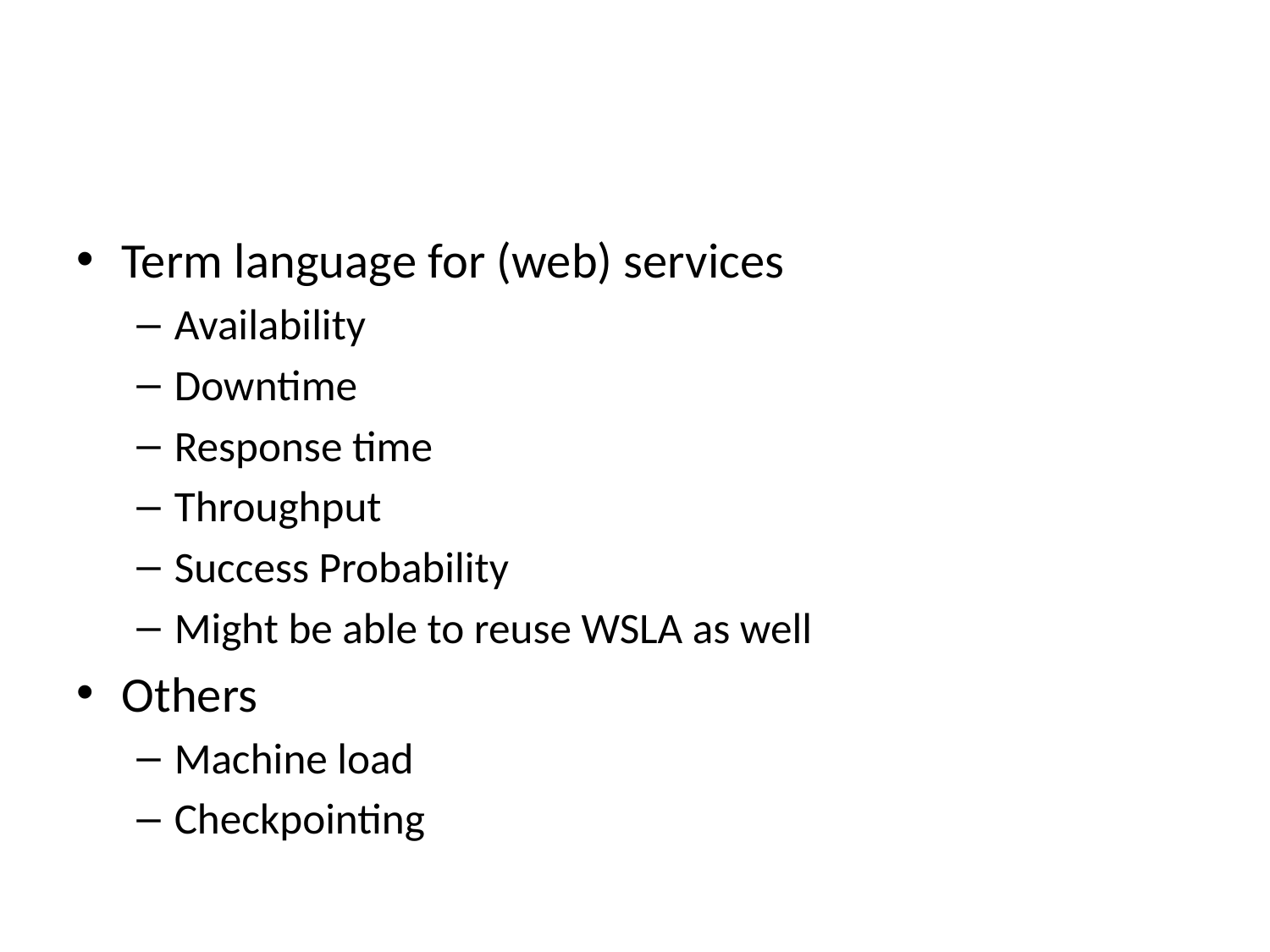

#
Term language for (web) services
Availability
Downtime
Response time
Throughput
Success Probability
Might be able to reuse WSLA as well
Others
Machine load
Checkpointing